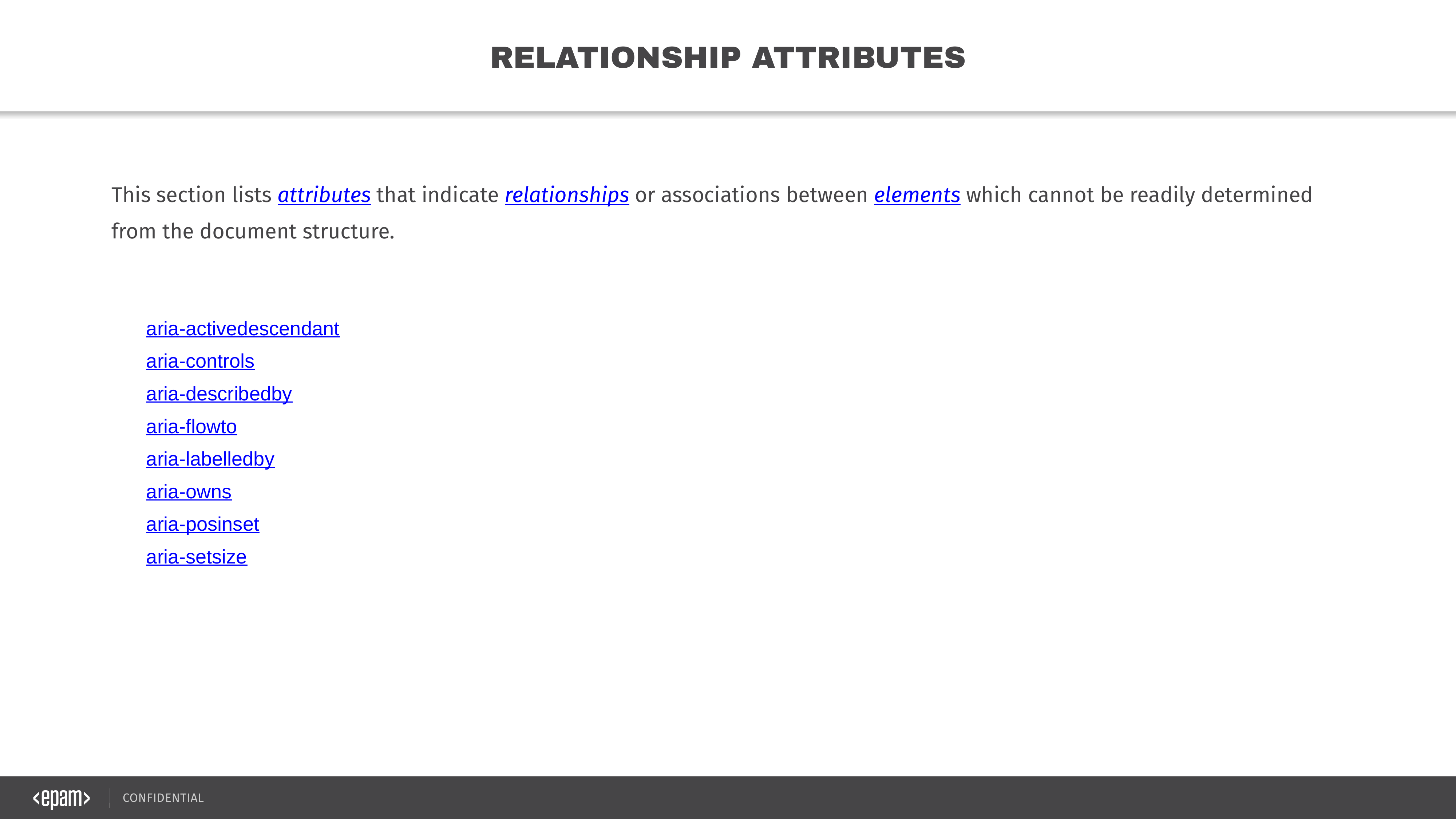

Relationship Attributes
This section lists attributes that indicate relationships or associations between elements which cannot be readily determined from the document structure.
aria-activedescendant
aria-controls
aria-describedby
aria-flowto
aria-labelledby
aria-owns
aria-posinset
aria-setsize